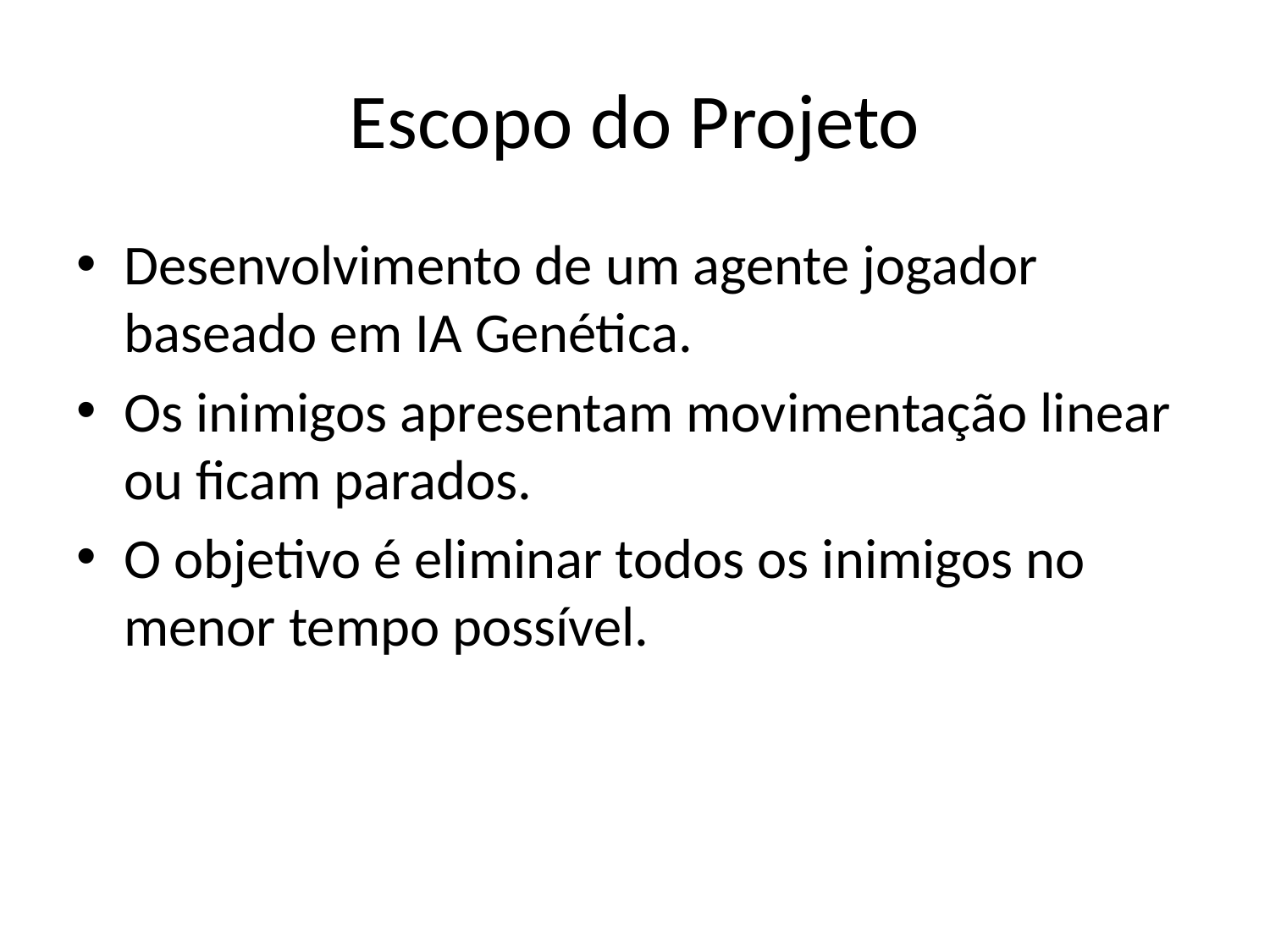

# Escopo do Projeto
Desenvolvimento de um agente jogador baseado em IA Genética.
Os inimigos apresentam movimentação linear ou ficam parados.
O objetivo é eliminar todos os inimigos no menor tempo possível.